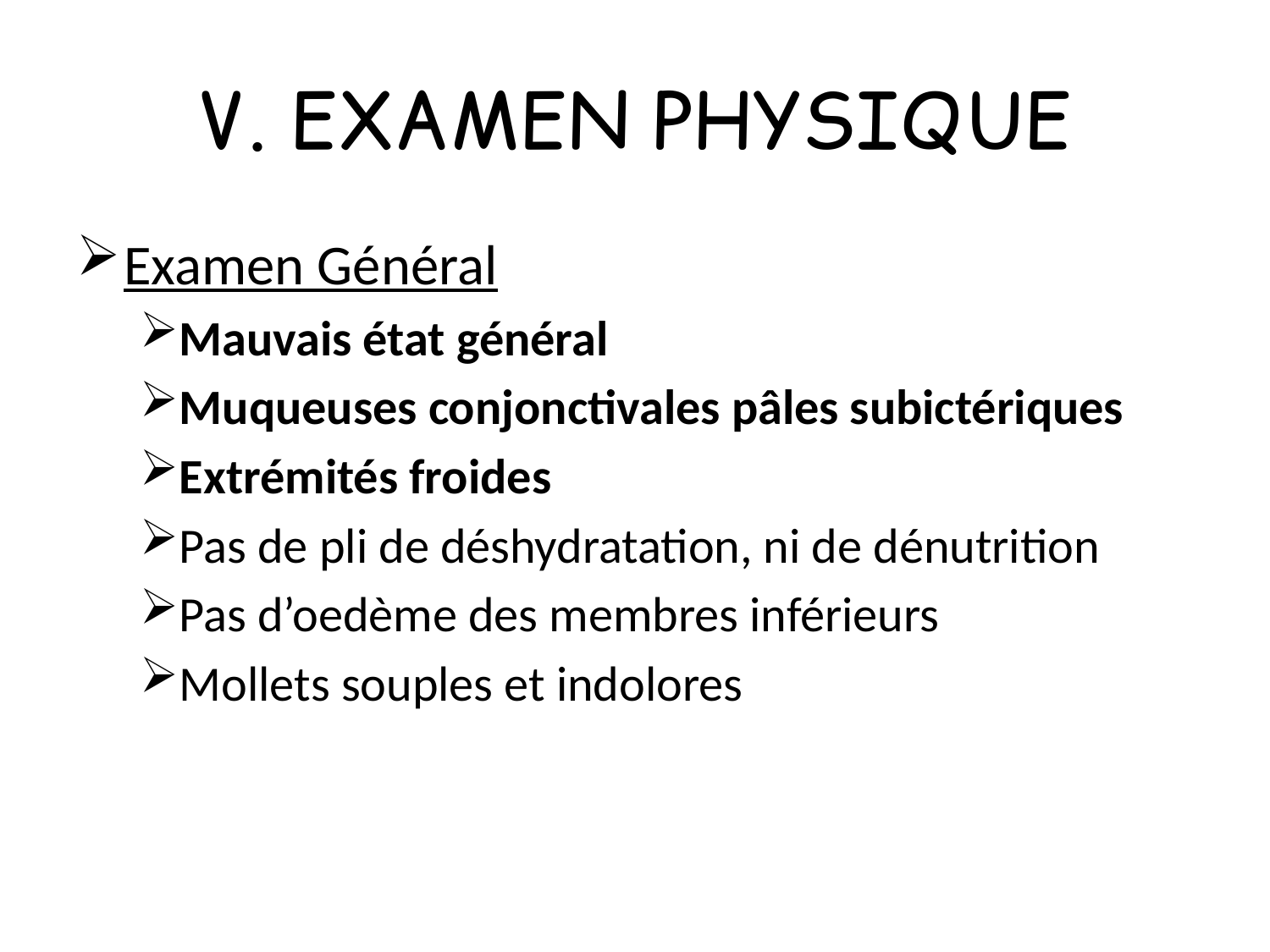

# V. EXAMEN PHYSIQUE
Examen Général
Mauvais état général
Muqueuses conjonctivales pâles subictériques
Extrémités froides
Pas de pli de déshydratation, ni de dénutrition
Pas d’oedème des membres inférieurs
Mollets souples et indolores